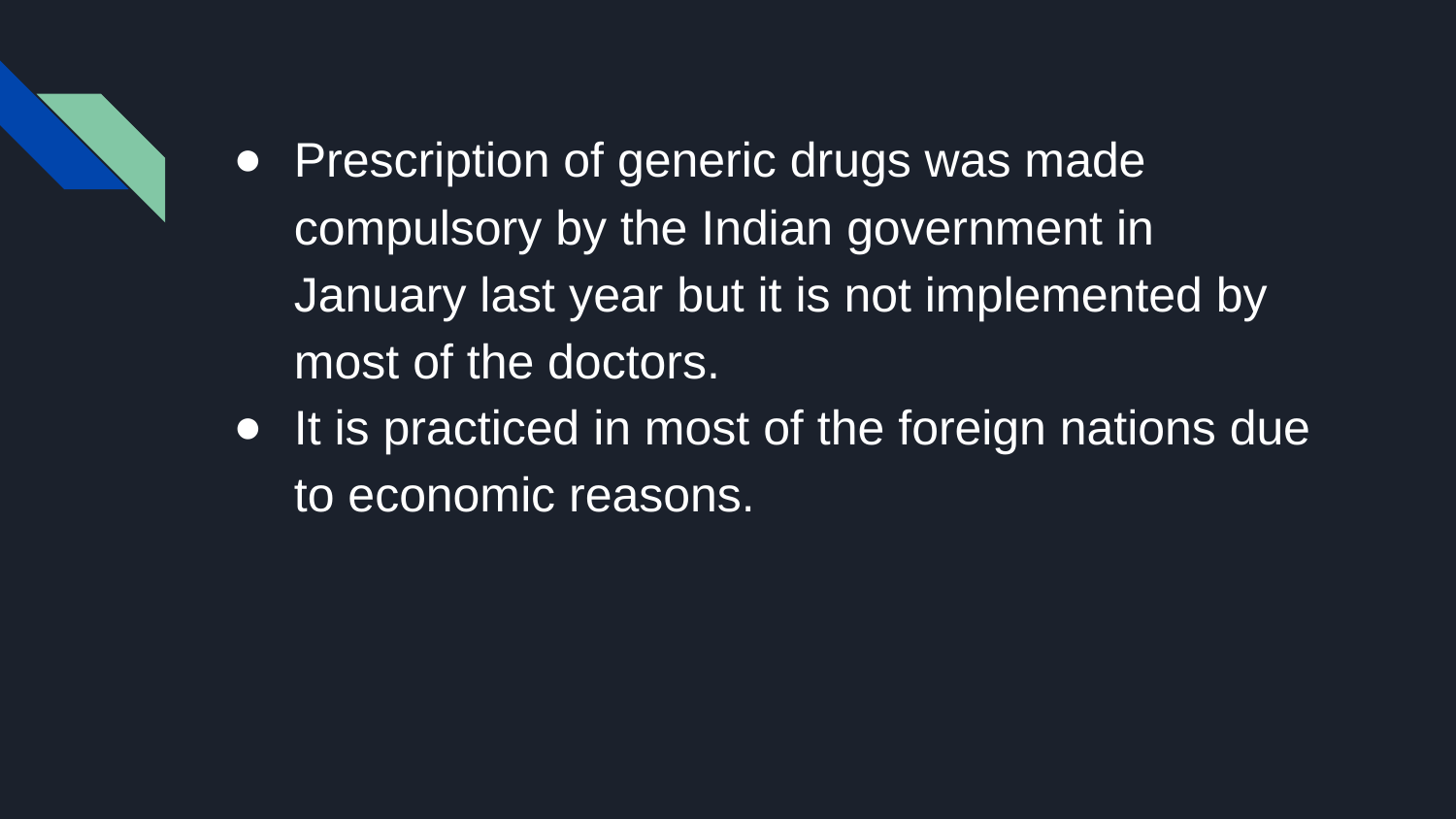

Prescription of generic drugs was made compulsory by the Indian government in January last year but it is not implemented by most of the doctors.
It is practiced in most of the foreign nations due to economic reasons.